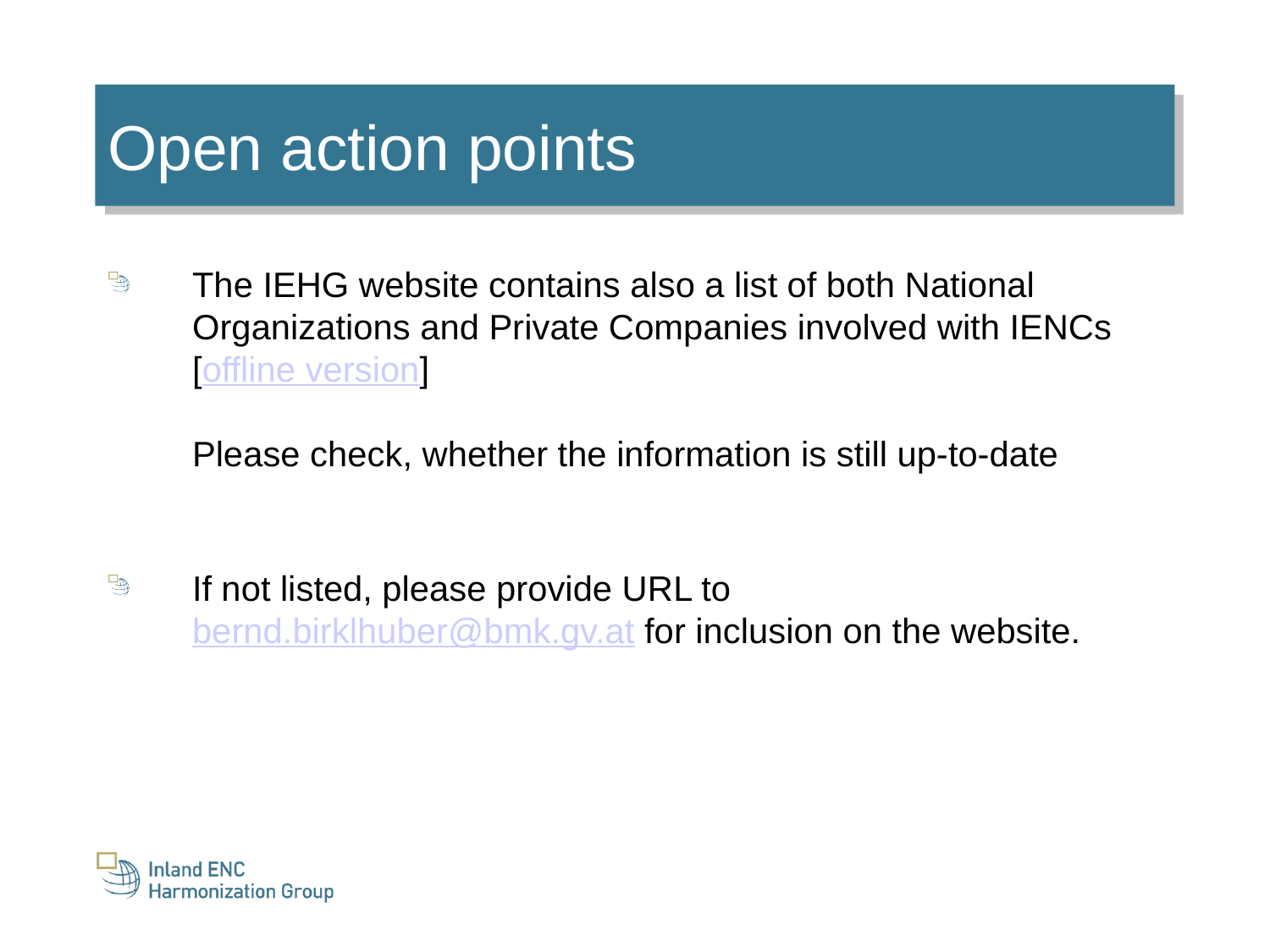

Open action points
The IEHG website contains also a list of both National Organizations and Private Companies involved with IENCs
[offline version]
Please check, whether the information is still up-to-date
If not listed, please provide URL to bernd.birklhuber@bmk.gv.at for inclusion on the website.